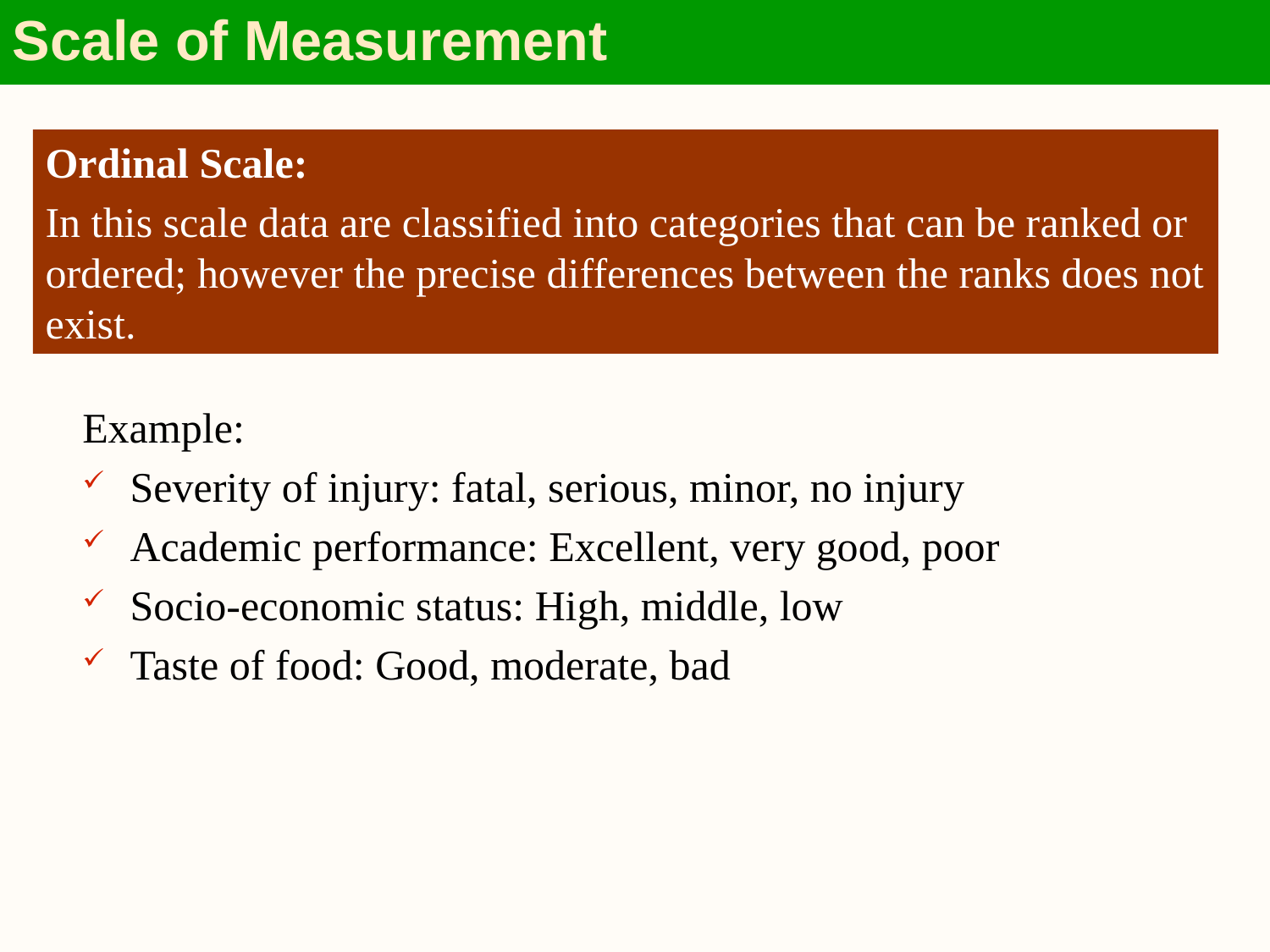

Scale of Measurement
Ordinal Scale:
In this scale data are classified into categories that can be ranked or ordered; however the precise differences between the ranks does not exist.
Example:
Severity of injury: fatal, serious, minor, no injury
Academic performance: Excellent, very good, poor
Socio-economic status: High, middle, low
Taste of food: Good, moderate, bad